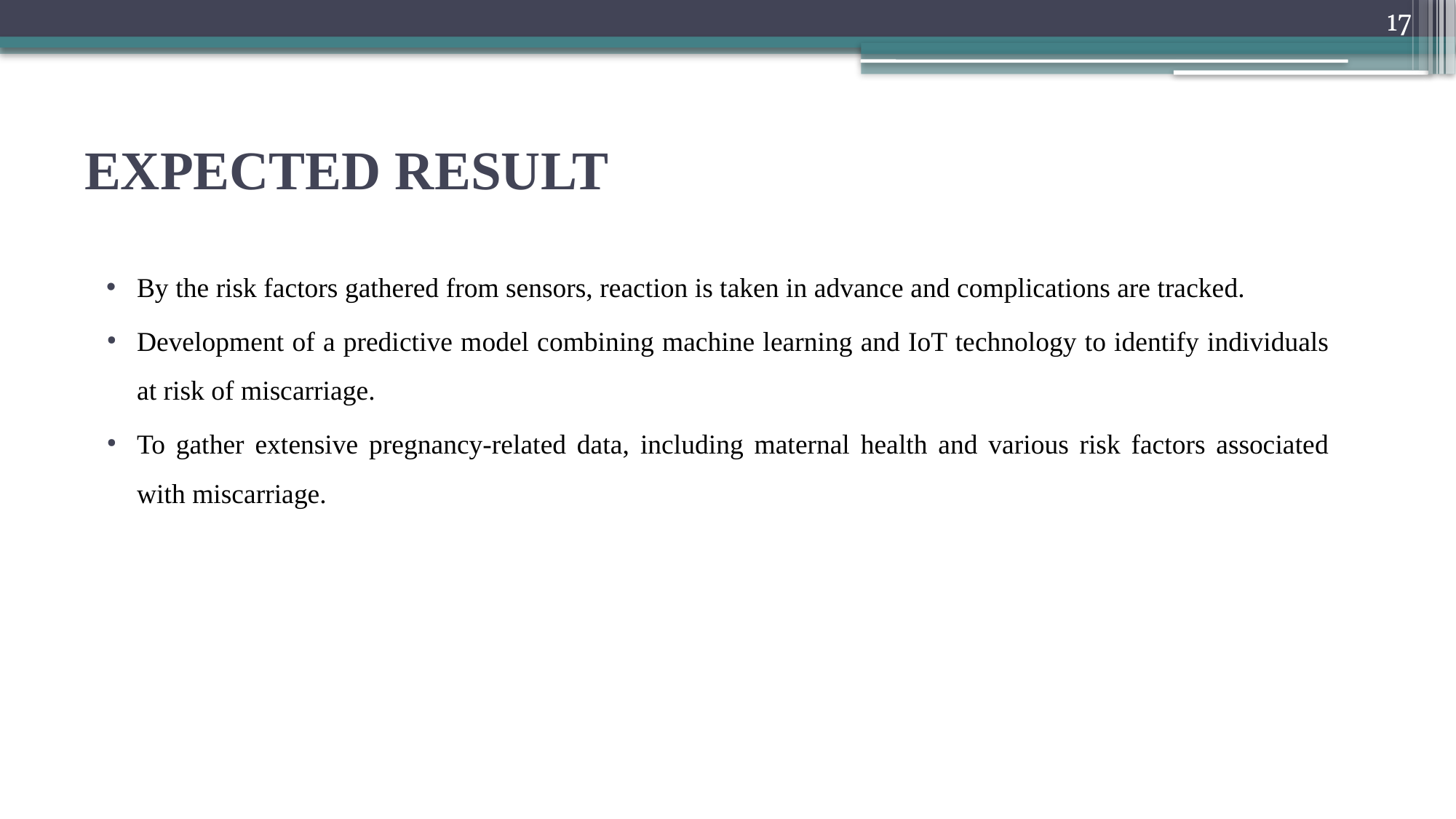

17
# EXPECTED RESULT
By the risk factors gathered from sensors, reaction is taken in advance and complications are tracked.
Development of a predictive model combining machine learning and IoT technology to identify individuals at risk of miscarriage.
To gather extensive pregnancy-related data, including maternal health and various risk factors associated with miscarriage.